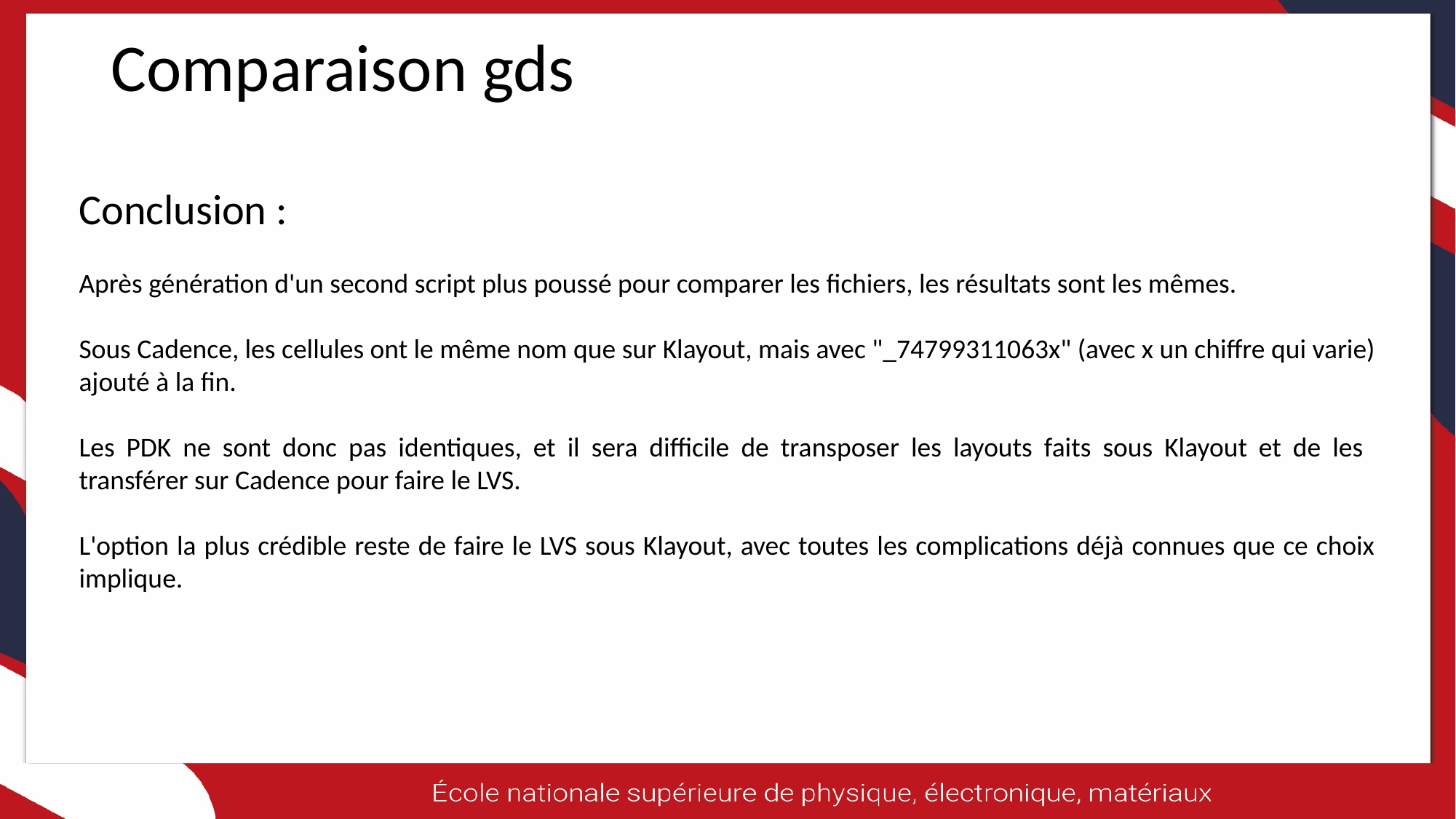

# Comparaison gds
Conclusion :

Après génération d'un second script plus poussé pour comparer les fichiers, les résultats sont les mêmes.

Sous Cadence, les cellules ont le même nom que sur Klayout, mais avec "_74799311063x" (avec x un chiffre qui varie) ajouté à la fin.

Les PDK ne sont donc pas identiques, et il sera difficile de transposer les layouts faits sous Klayout et de les  transférer sur Cadence pour faire le LVS.

L'option la plus crédible reste de faire le LVS sous Klayout, avec toutes les complications déjà connues que ce choix implique.

9